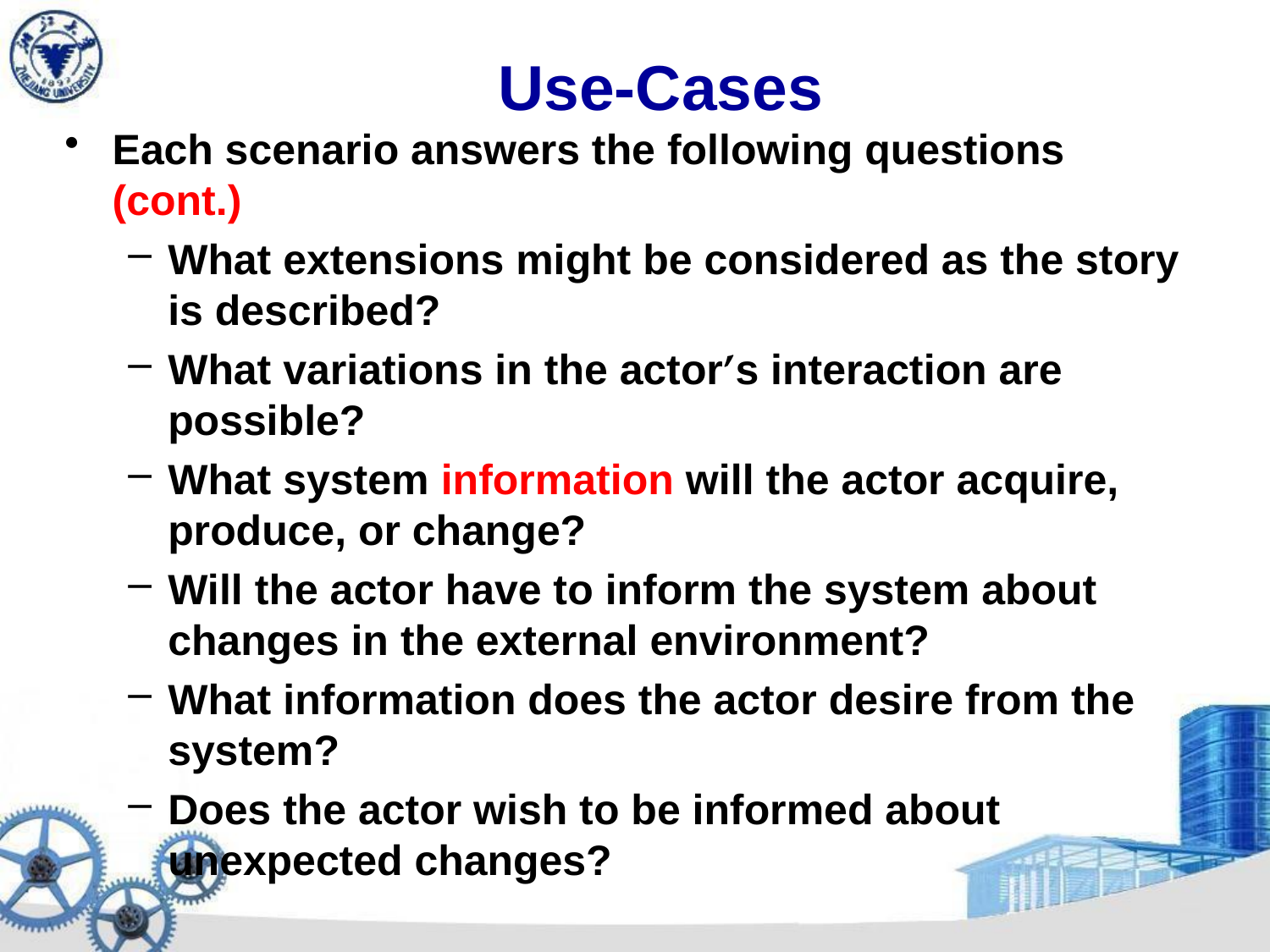

# Use-Cases
Each scenario answers the following questions (cont.)
What extensions might be considered as the story is described?
What variations in the actor’s interaction are possible?
What system information will the actor acquire, produce, or change?
Will the actor have to inform the system about changes in the external environment?
What information does the actor desire from the system?
Does the actor wish to be informed about unexpected changes?